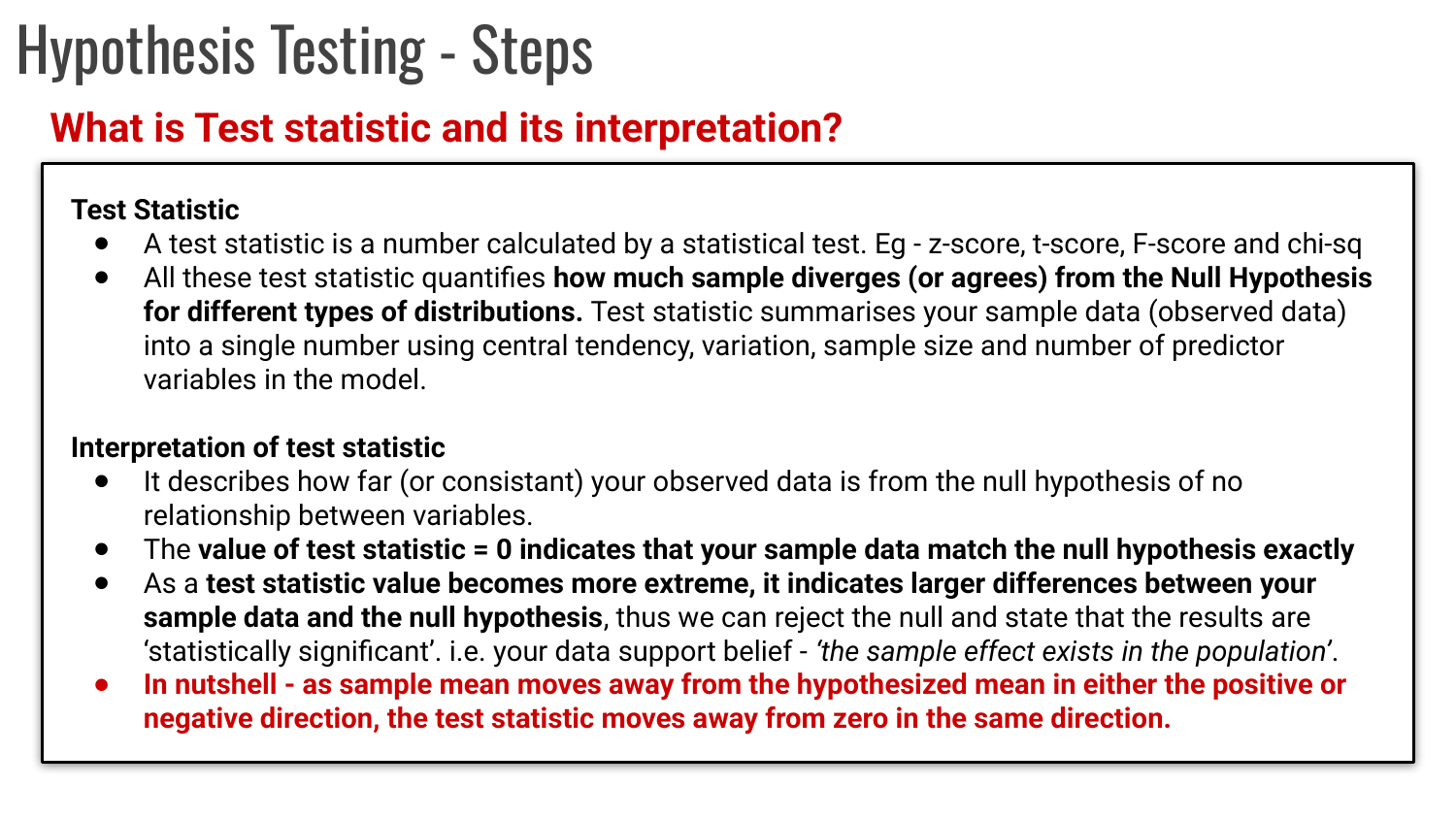

# Hypothesis Testing - Steps
What is Test statistic and its interpretation?

Test Statistic
A test statistic is a number calculated by a statistical test. Eg - z-score, t-score, F-score and chi-sq
All these test statistic quantifies how much sample diverges (or agrees) from the Null Hypothesis for different types of distributions. Test statistic summarises your sample data (observed data) into a single number using central tendency, variation, sample size and number of predictor variables in the model.

Interpretation of test statistic
It describes how far (or consistant) your observed data is from the null hypothesis of no relationship between variables.
The value of test statistic = 0 indicates that your sample data match the null hypothesis exactly
As a test statistic value becomes more extreme, it indicates larger differences between your sample data and the null hypothesis, thus we can reject the null and state that the results are ‘statistically significant’. i.e. your data support belief - ‘the sample effect exists in the population’.
In nutshell - as sample mean moves away from the hypothesized mean in either the positive or negative direction, the test statistic moves away from zero in the same direction.